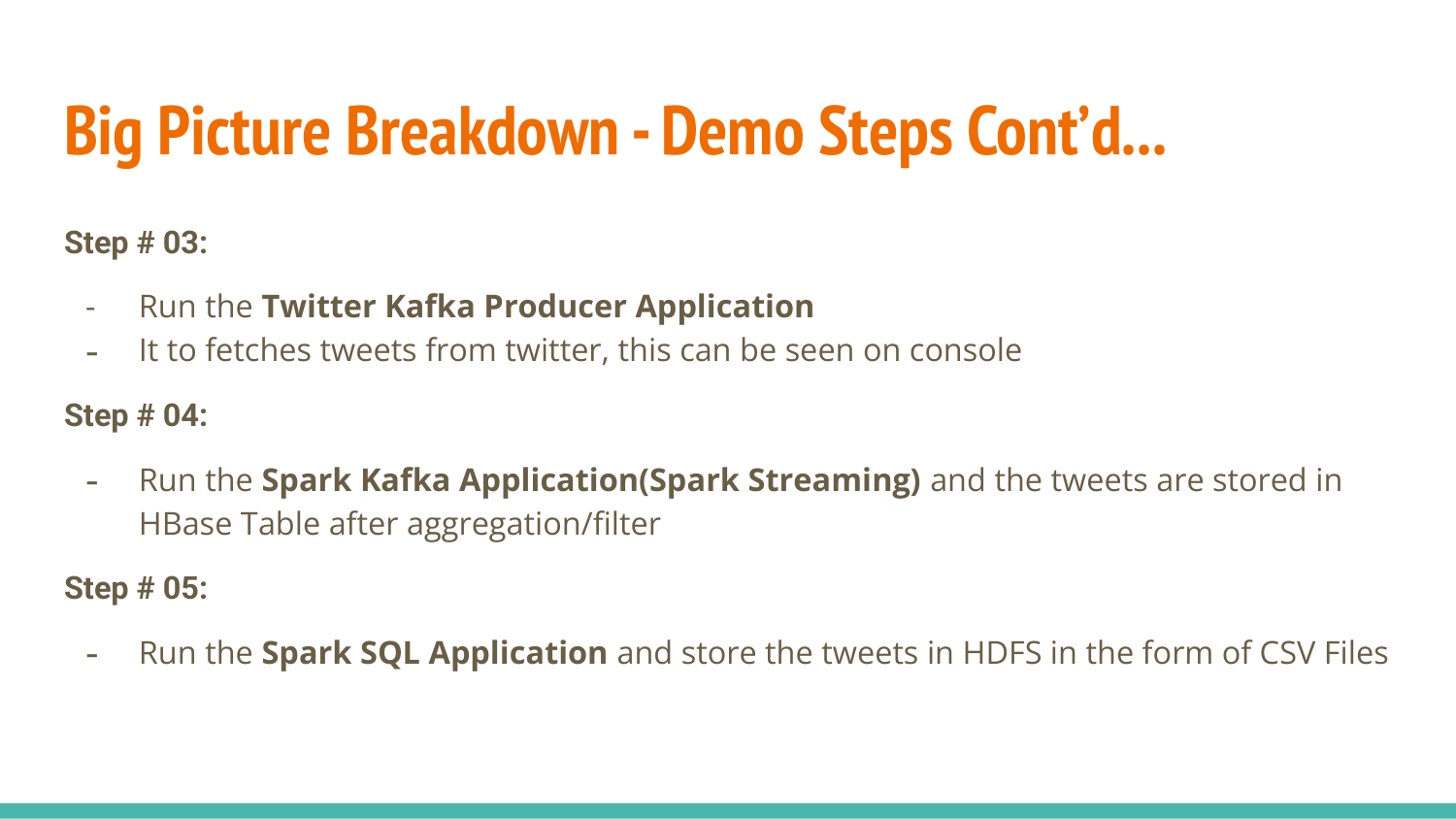

# Big Picture Breakdown - Demo Steps Cont’d...

Step # 03:
Run the Twitter Kafka Producer Application
It to fetches tweets from twitter, this can be seen on console
Step # 04:
Run the Spark Kafka Application(Spark Streaming) and the tweets are stored in HBase Table after aggregation/filter
Step # 05:
Run the Spark SQL Application and store the tweets in HDFS in the form of CSV Files